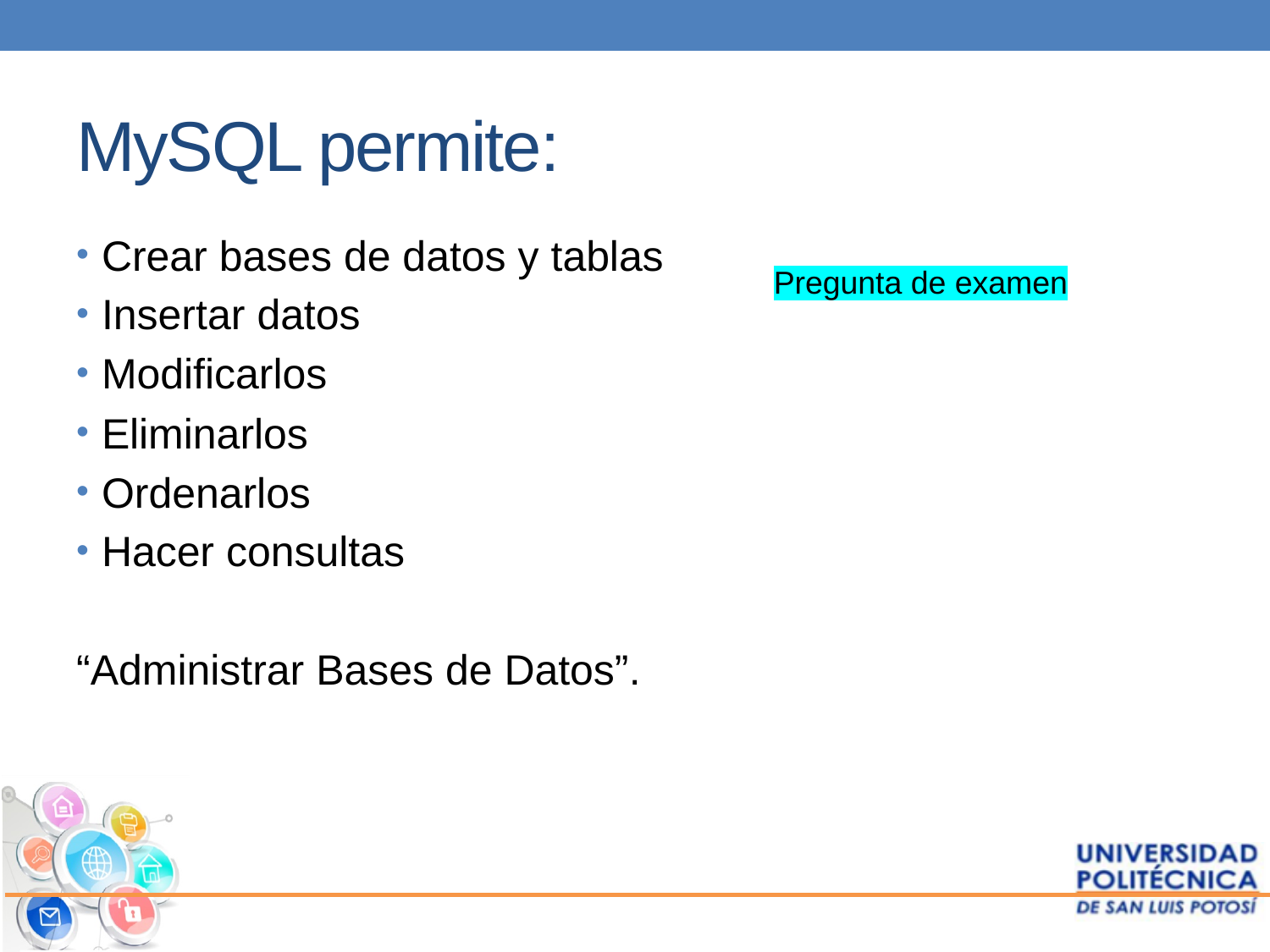

# MySQL permite:
Crear bases de datos y tablas
Insertar datos
Modificarlos
Eliminarlos
Ordenarlos
Hacer consultas

“Administrar Bases de Datos”.

Pregunta de examen